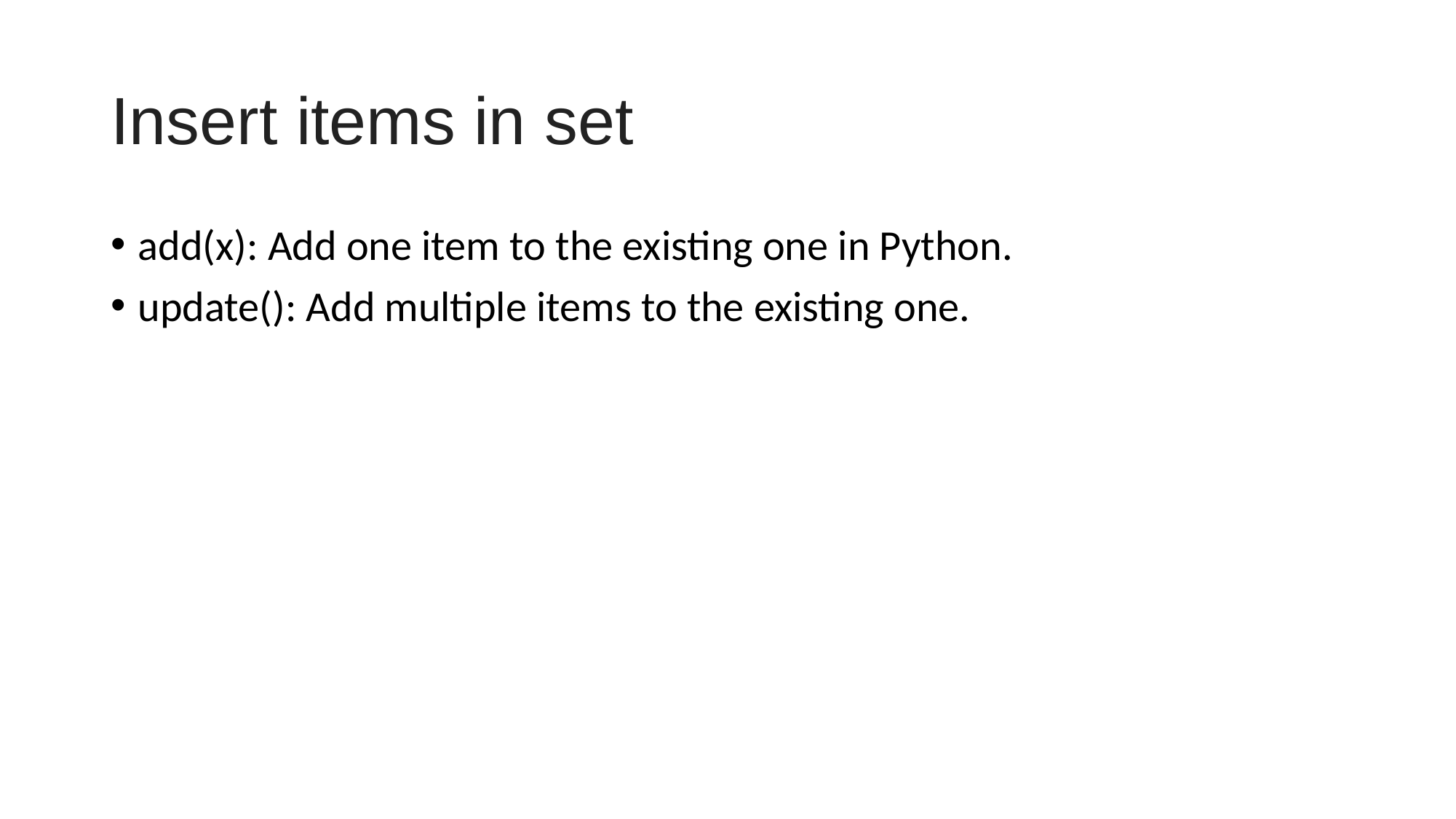

# Insert items in set
add(x): Add one item to the existing one in Python.
update(): Add multiple items to the existing one.